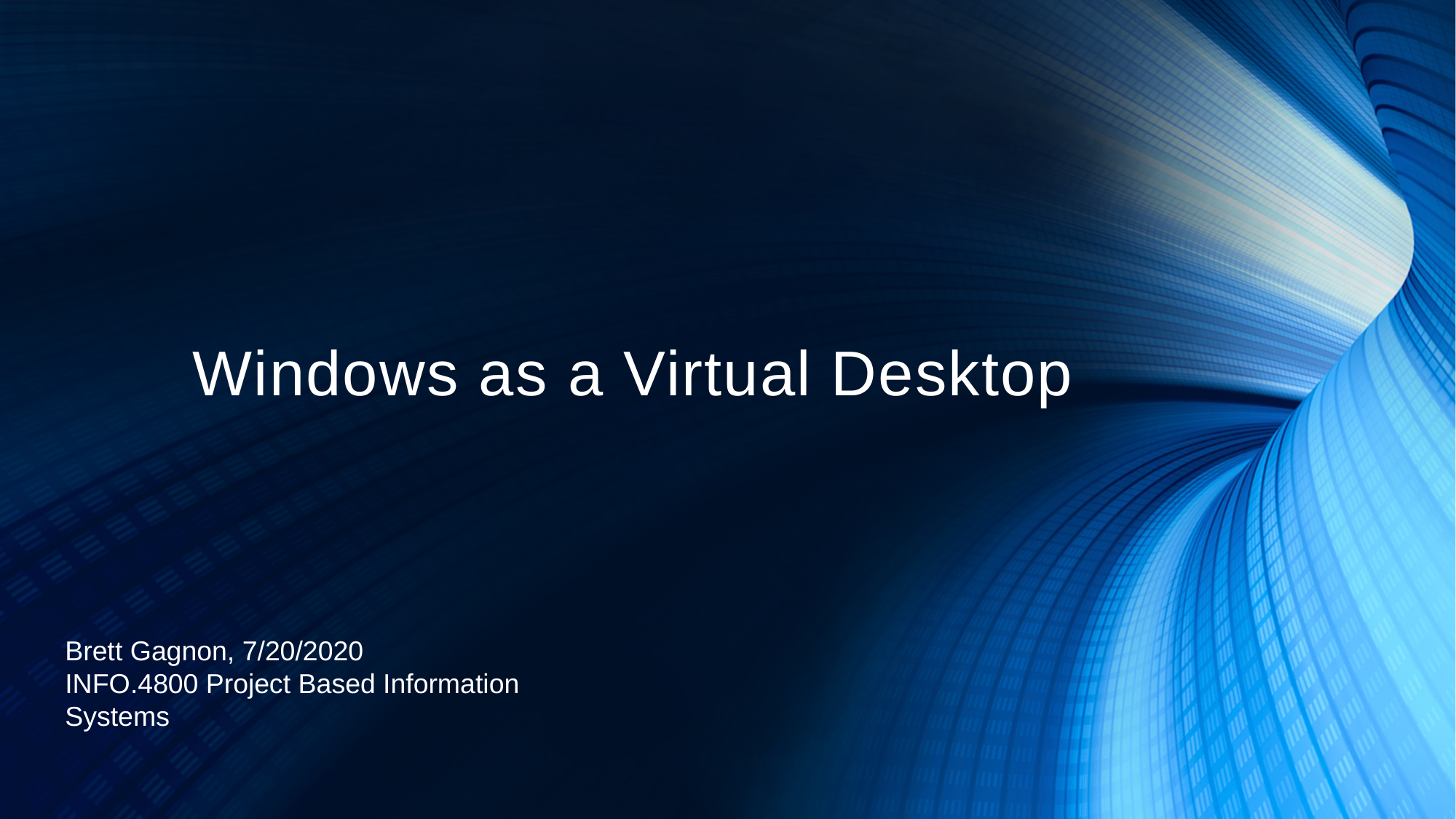

# Windows as a Virtual Desktop
Brett Gagnon, 7/20/2020
INFO.4800 Project Based Information Systems